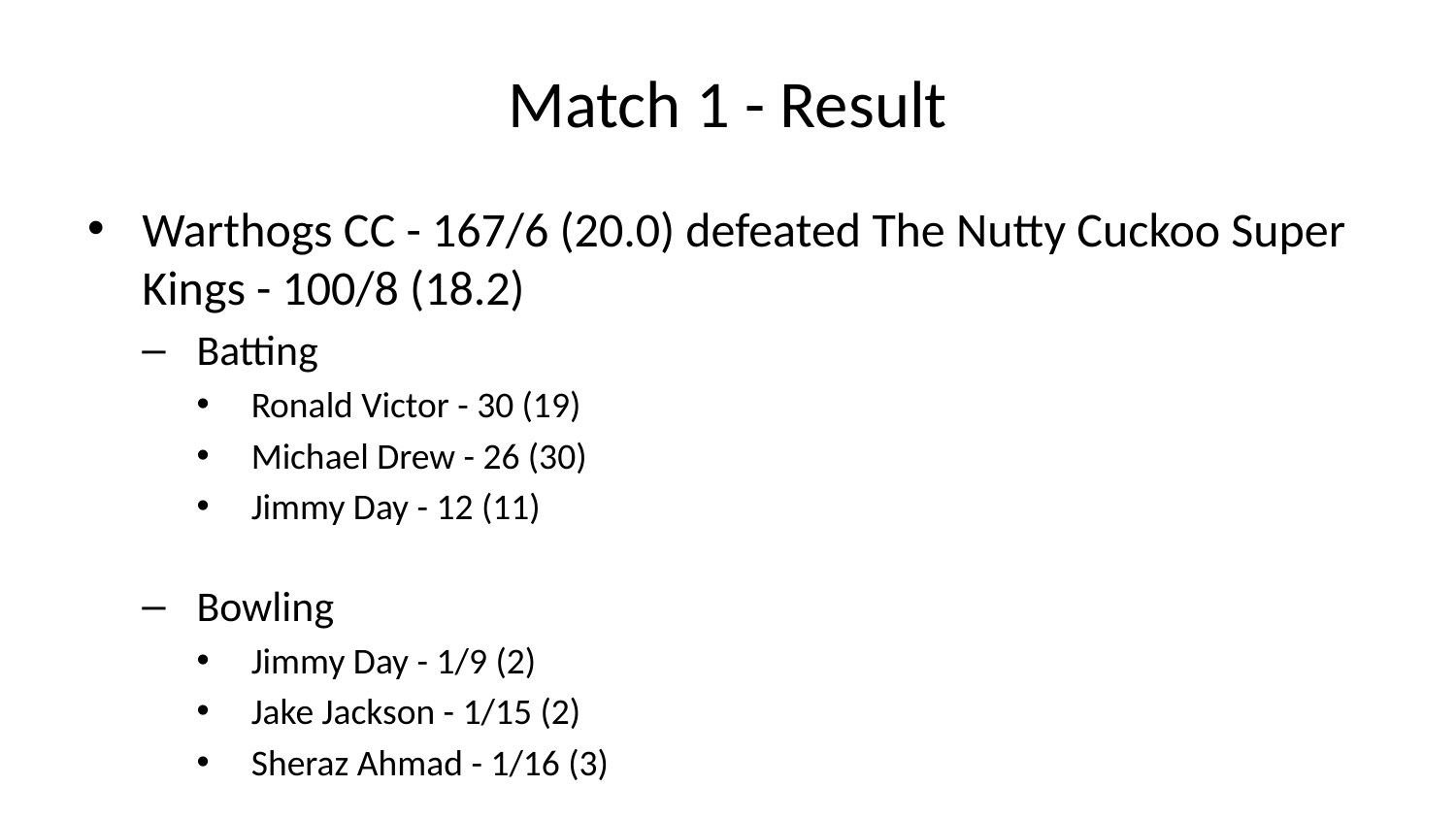

# Match 1 - Result
Warthogs CC - 167/6 (20.0) defeated The Nutty Cuckoo Super Kings - 100/8 (18.2)
Batting
Ronald Victor - 30 (19)
Michael Drew - 26 (30)
Jimmy Day - 12 (11)
Bowling
Jimmy Day - 1/9 (2)
Jake Jackson - 1/15 (2)
Sheraz Ahmad - 1/16 (3)